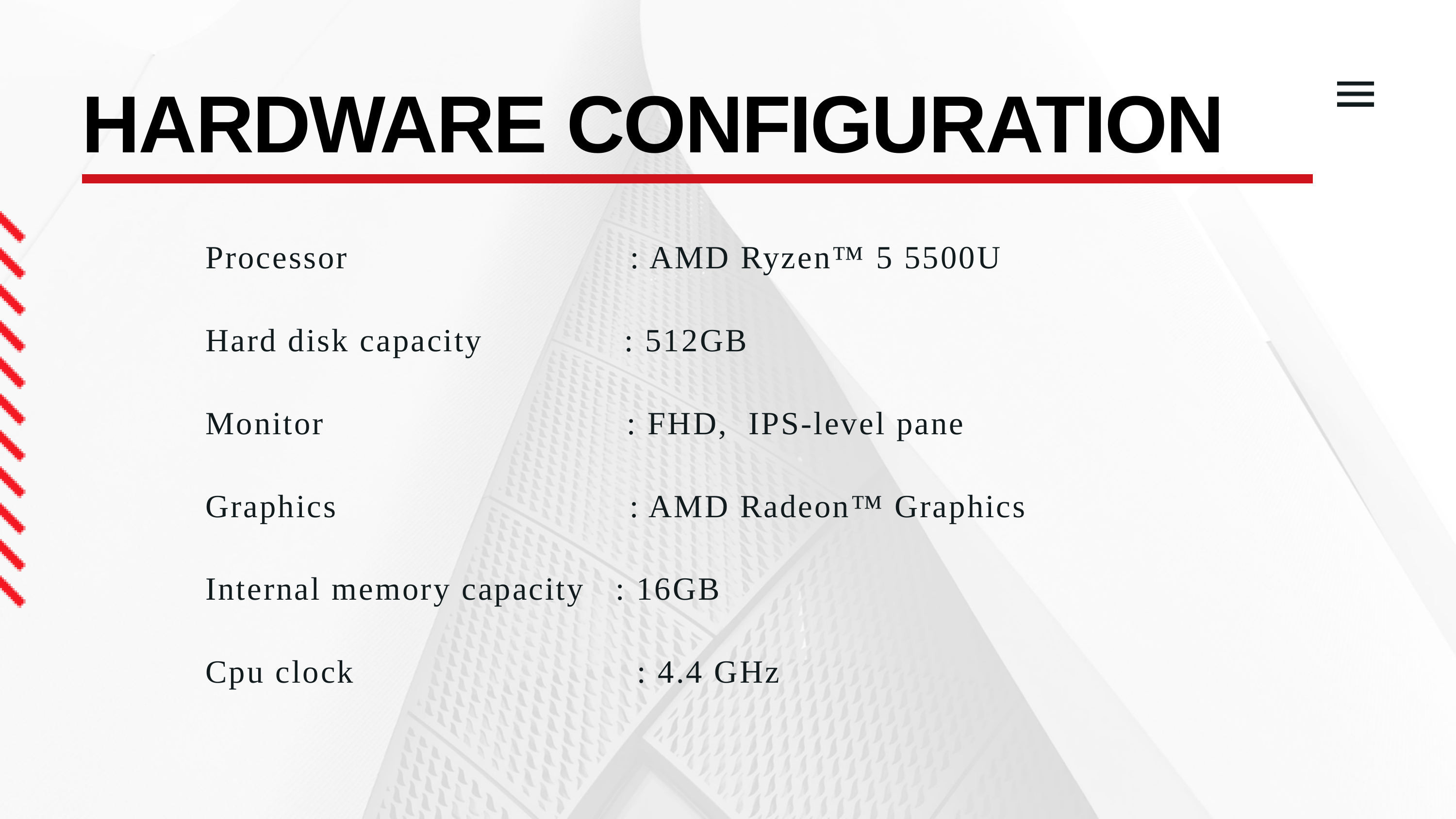

HARDWARE CONFIGURATION

Processor                            : AMD Ryzen™ 5 5500U
Hard disk capacity              : 512GB
Monitor                              : FHD,  IPS-level pane
Graphics                             : AMD Radeon™ Graphics
Internal memory capacity   : 16GB
Cpu clock                            : 4.4 GHz